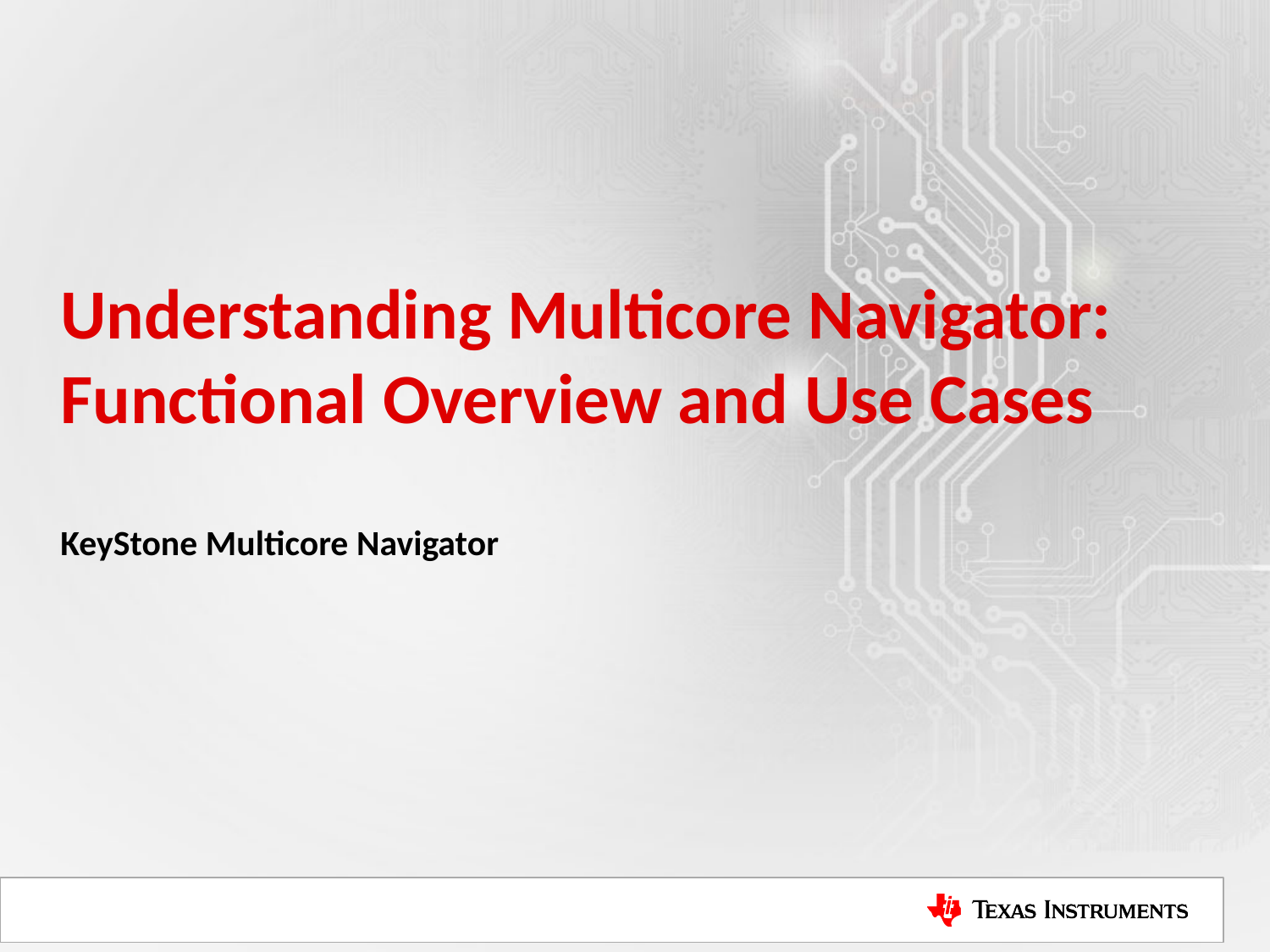

# Understanding Multicore Navigator: Functional Overview and Use Cases
KeyStone Multicore Navigator